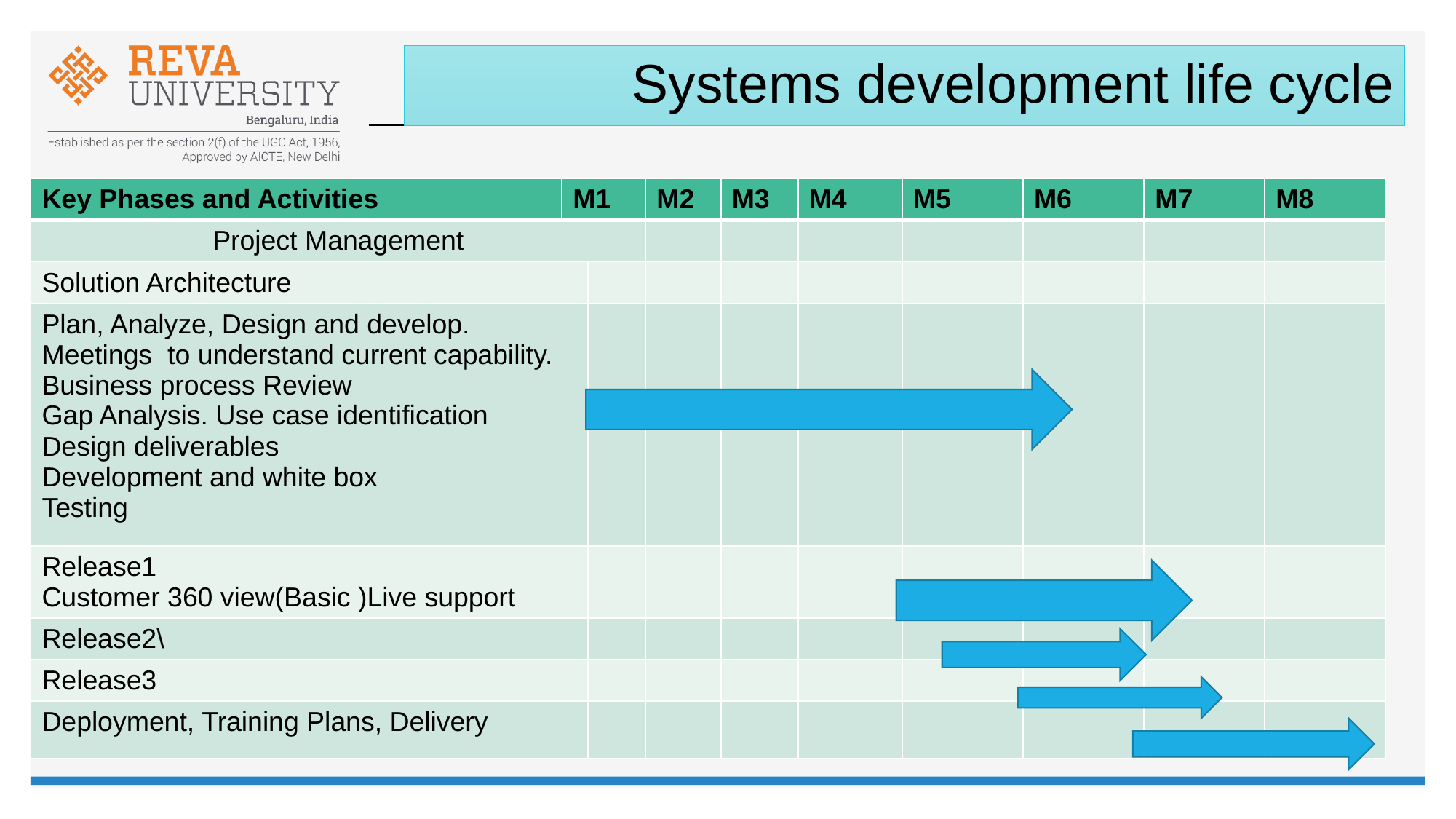

# Systems development life cycle
| Key Phases and Activities | M1 |  | M2 | M3 | M4 | M5 | M6 | M7 | M8 |
| --- | --- | --- | --- | --- | --- | --- | --- | --- | --- |
| Project Management |  |  |  |  |  |  |  |  |  |
| Solution Architecture |  |  |  |  |  |  |  |  |  |
| Plan, Analyze, Design and develop. Meetings to understand current capability. Business process Review Gap Analysis. Use case identification Design deliverables Development and white box Testing |  |  |  |  |  |  |  |  |  |
| Release1 Customer 360 view(Basic )Live support |  |  |  |  |  |  |  |  |  |
| Release2\ |  |  |  |  |  |  |  |  |  |
| Release3 |  |  |  |  |  |  |  |  |  |
| Deployment, Training Plans, Delivery |  |  |  |  |  |  |  |  |  |